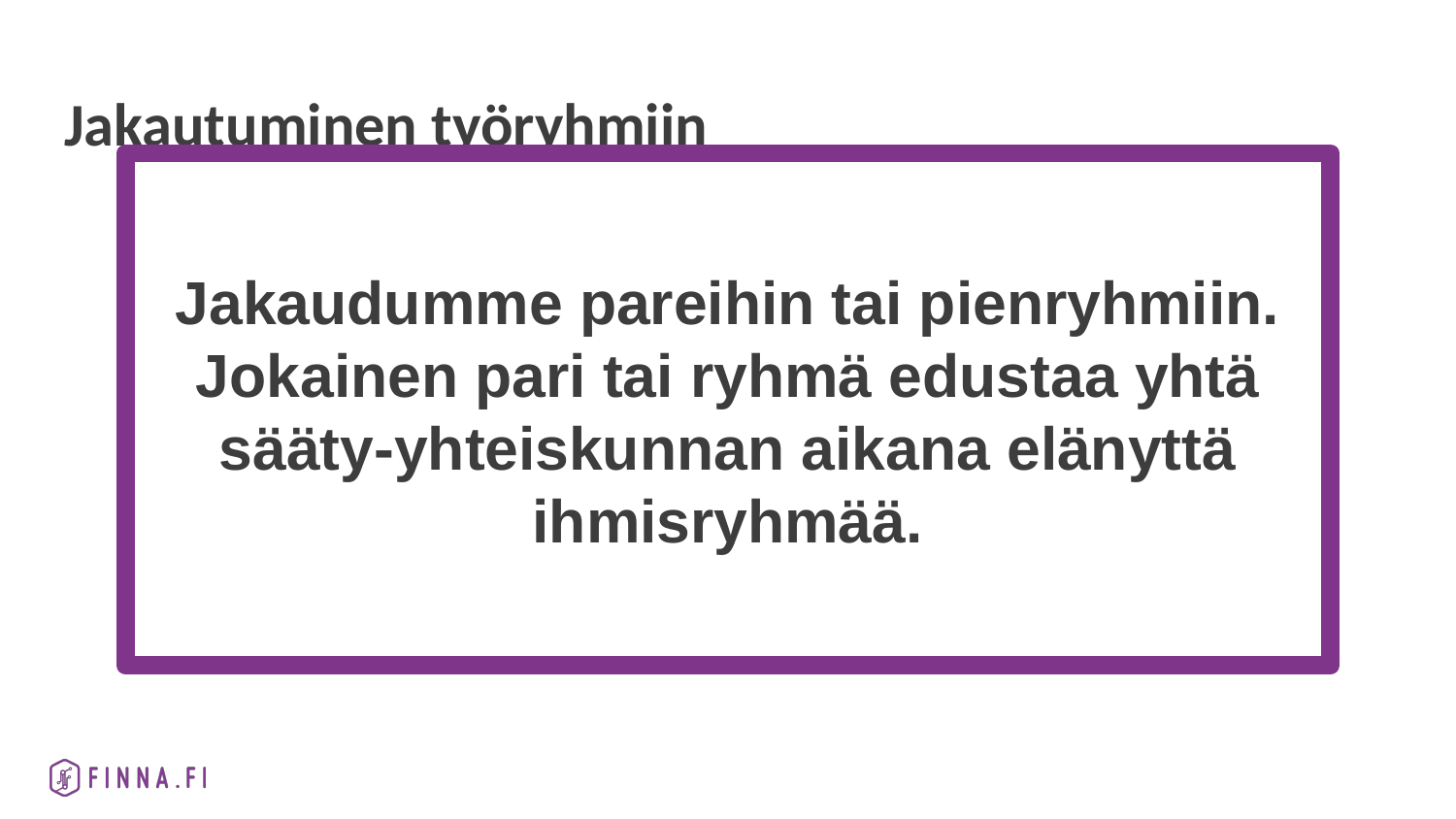

# Jakautuminen työryhmiin
Jakaudumme pareihin tai pienryhmiin. Jokainen pari tai ryhmä edustaa yhtä sääty-yhteiskunnan aikana elänyttä ihmisryhmää.